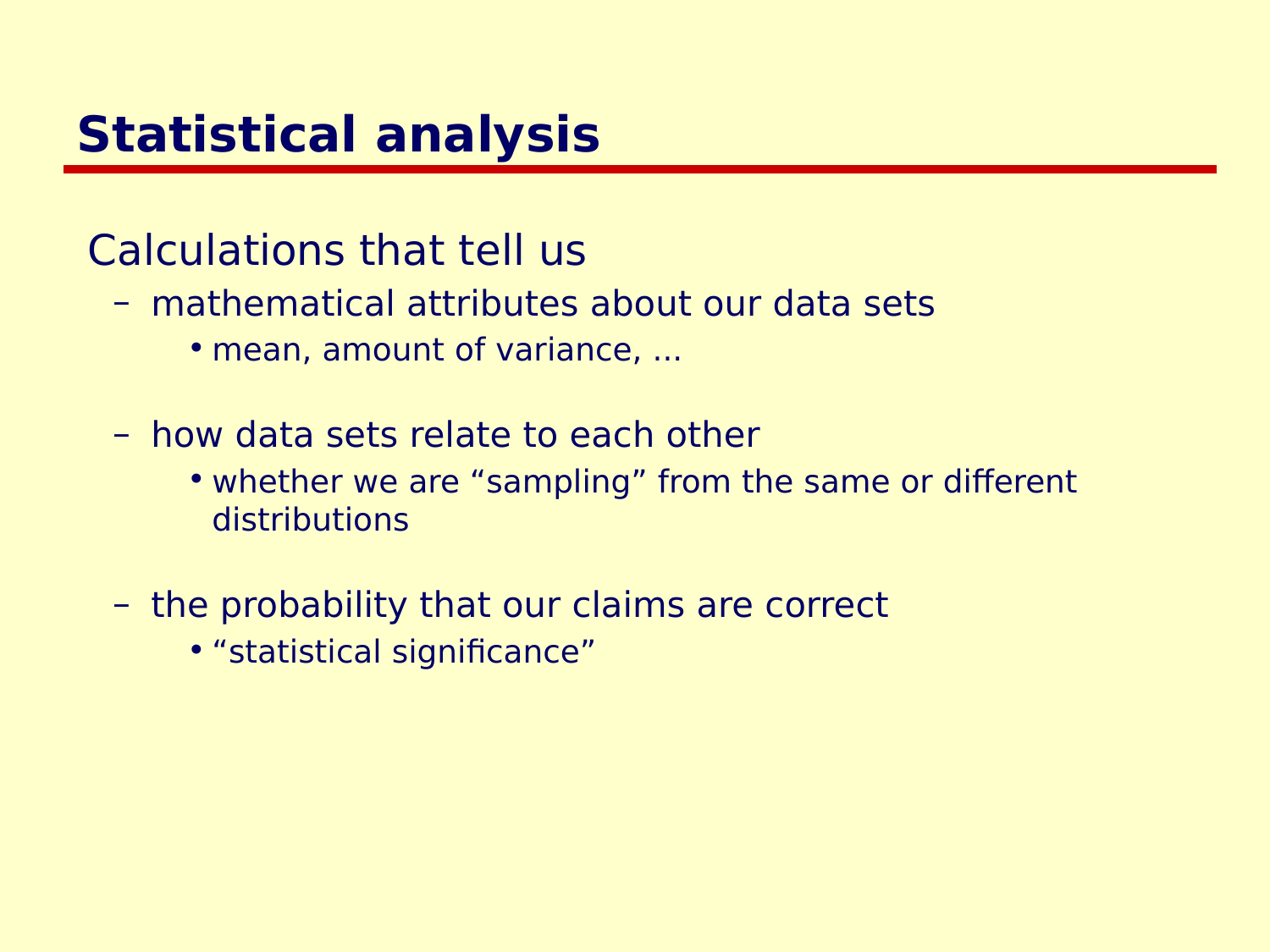

# Statistical analysis
Calculations that tell us
mathematical attributes about our data sets
mean, amount of variance, ...
how data sets relate to each other
whether we are “sampling” from the same or different distributions
the probability that our claims are correct
“statistical significance”